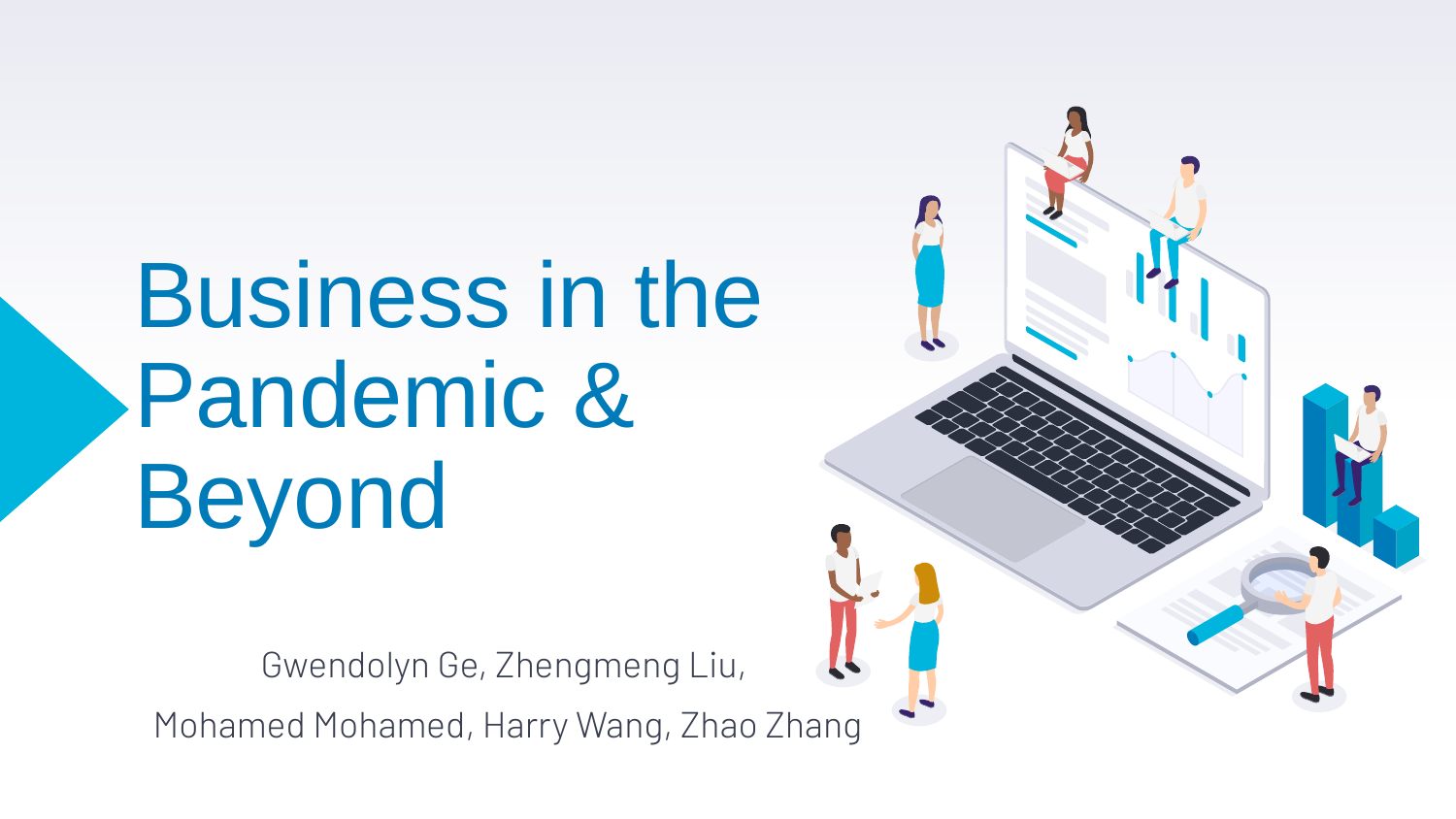

# Business in the Pandemic & Beyond
Gwendolyn Ge, Zhengmeng Liu,
Mohamed Mohamed, Harry Wang, Zhao Zhang